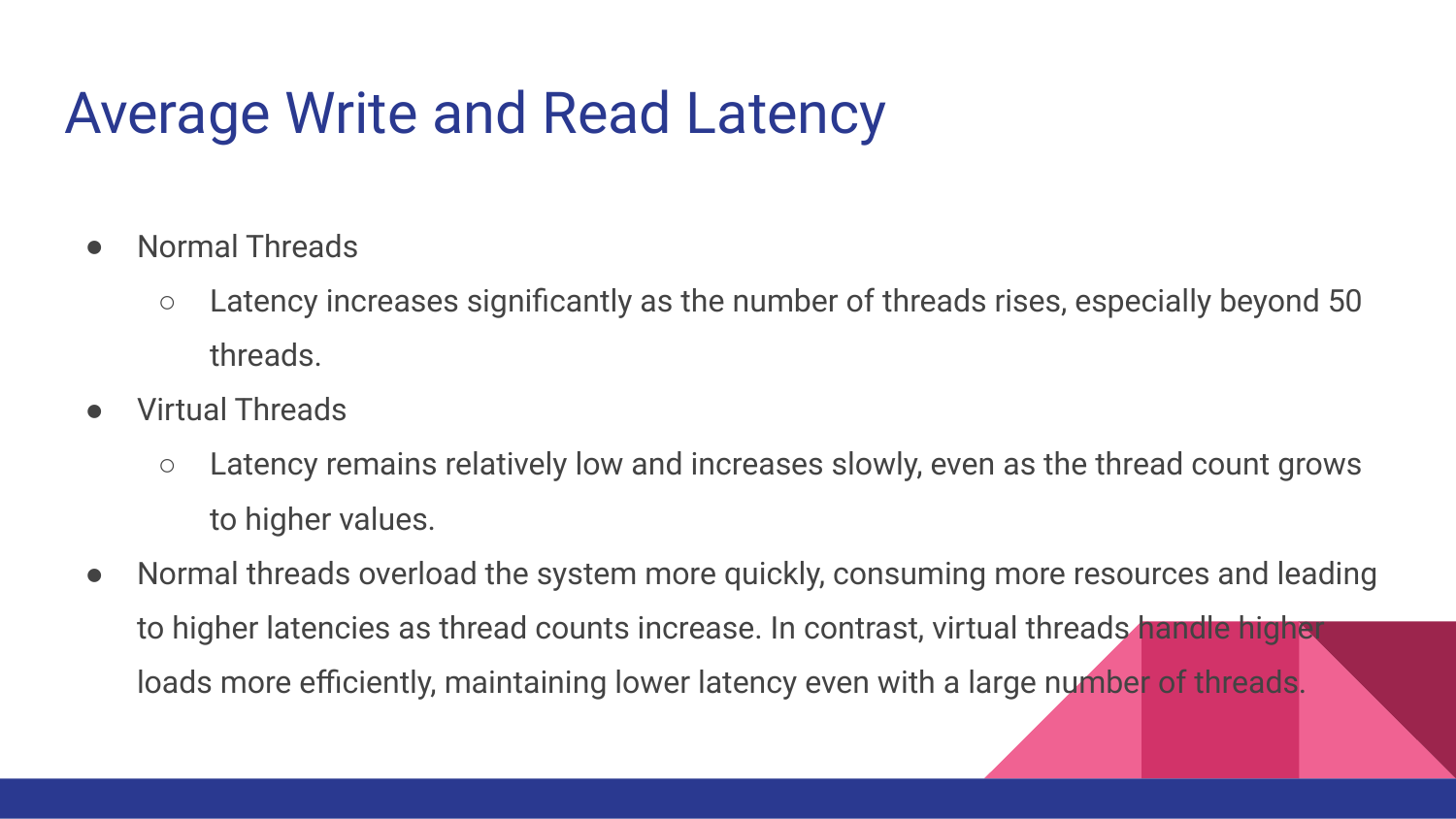

# Average Write and Read Latency
Normal Threads
Latency increases significantly as the number of threads rises, especially beyond 50 threads.
Virtual Threads
Latency remains relatively low and increases slowly, even as the thread count grows to higher values.
Normal threads overload the system more quickly, consuming more resources and leading to higher latencies as thread counts increase. In contrast, virtual threads handle higher loads more efficiently, maintaining lower latency even with a large number of threads.